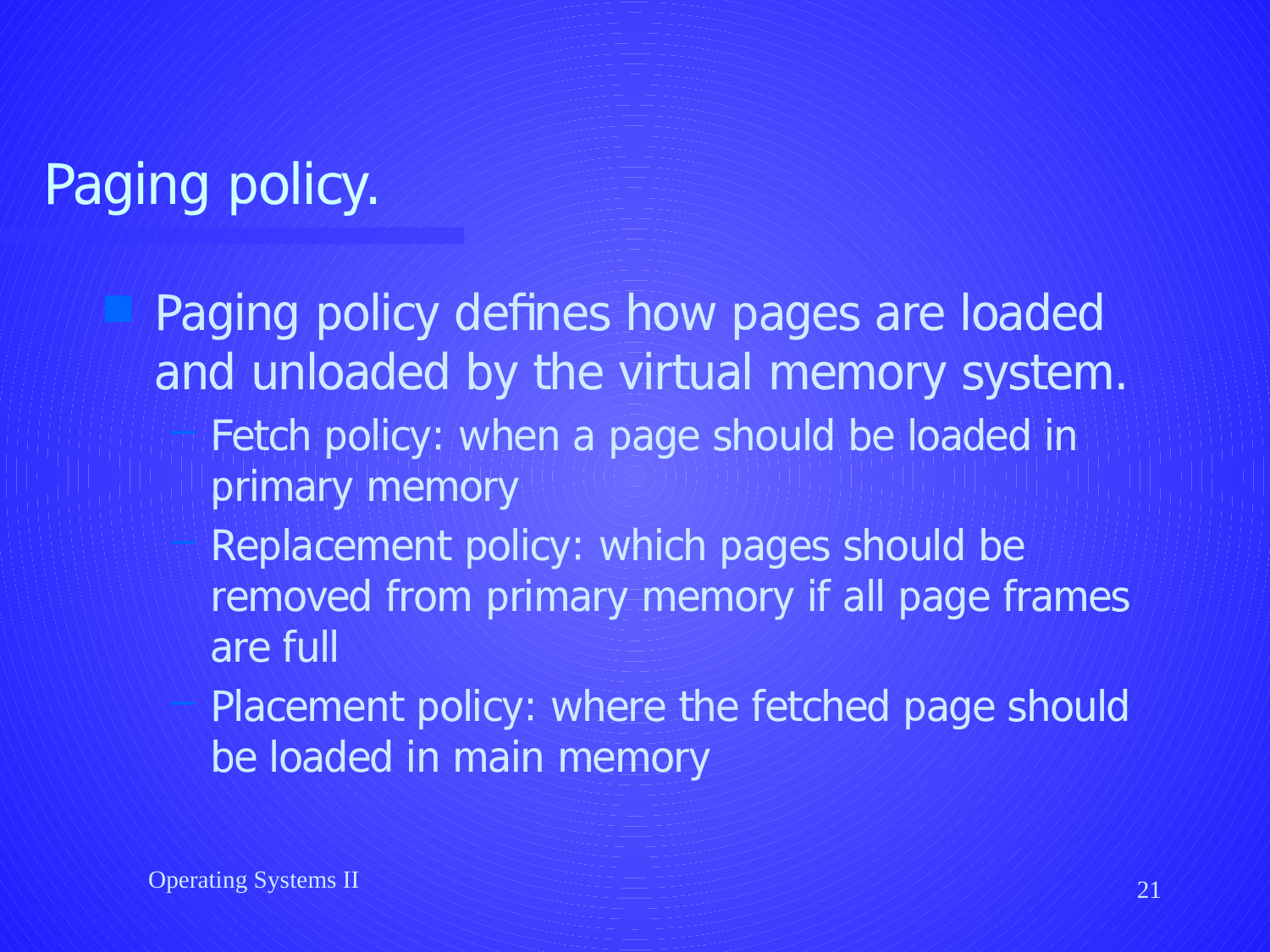

# Paging policy.
Paging policy defines how pages are loaded and unloaded by the virtual memory system.
Fetch policy: when a page should be loaded in primary memory
Replacement policy: which pages should be removed from primary memory if all page frames are full
Placement policy: where the fetched page should be loaded in main memory
Operating Systems II
21